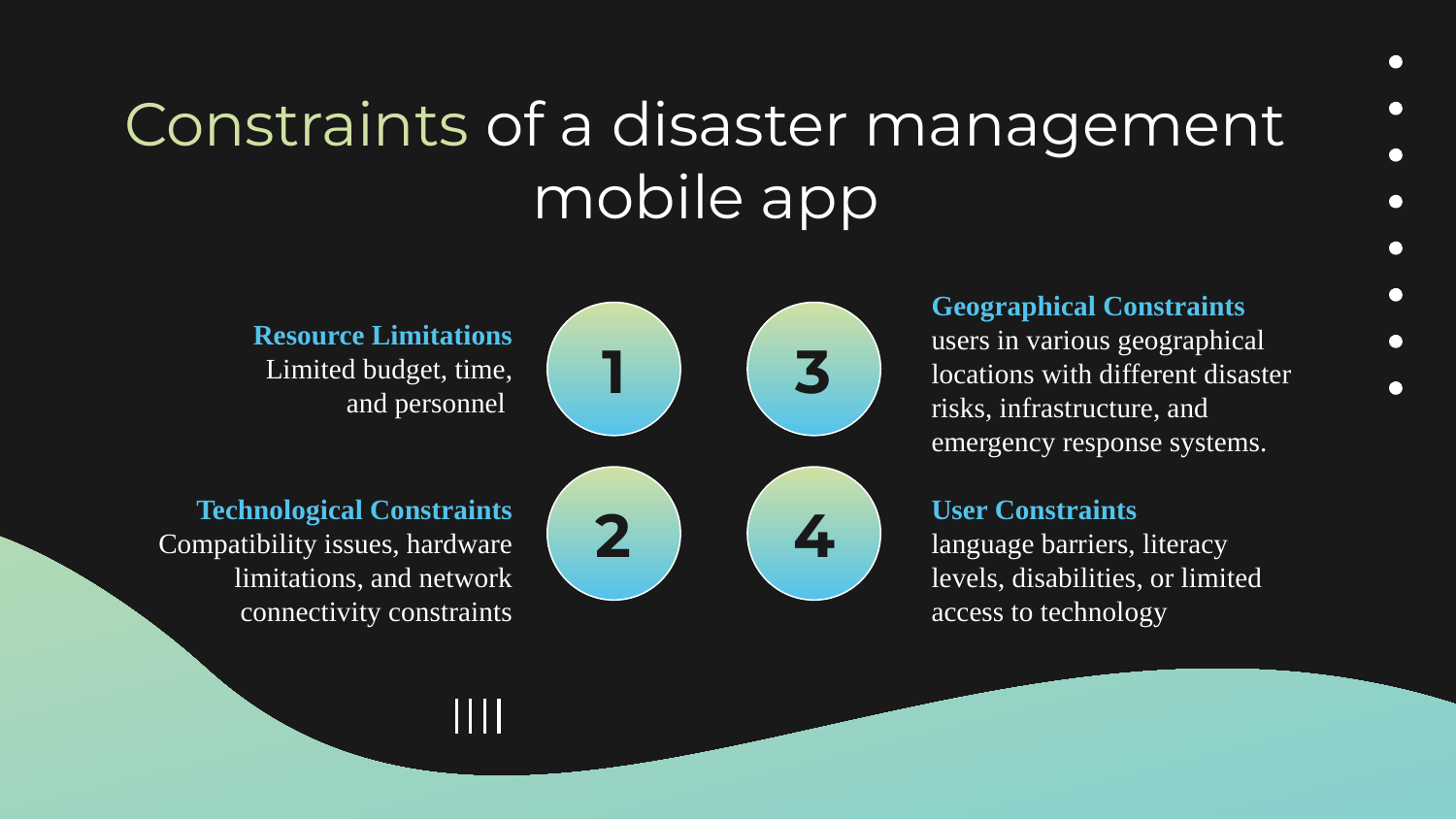

# Constraints of a disaster management mobile app
Geographical Constraints
users in various geographical locations with different disaster risks, infrastructure, and emergency response systems.
Resource Limitations
 Limited budget, time, and personnel

1
3

Technological Constraints
 Compatibility issues, hardware limitations, and network connectivity constraints
User Constraints
language barriers, literacy levels, disabilities, or limited access to technology
2
4